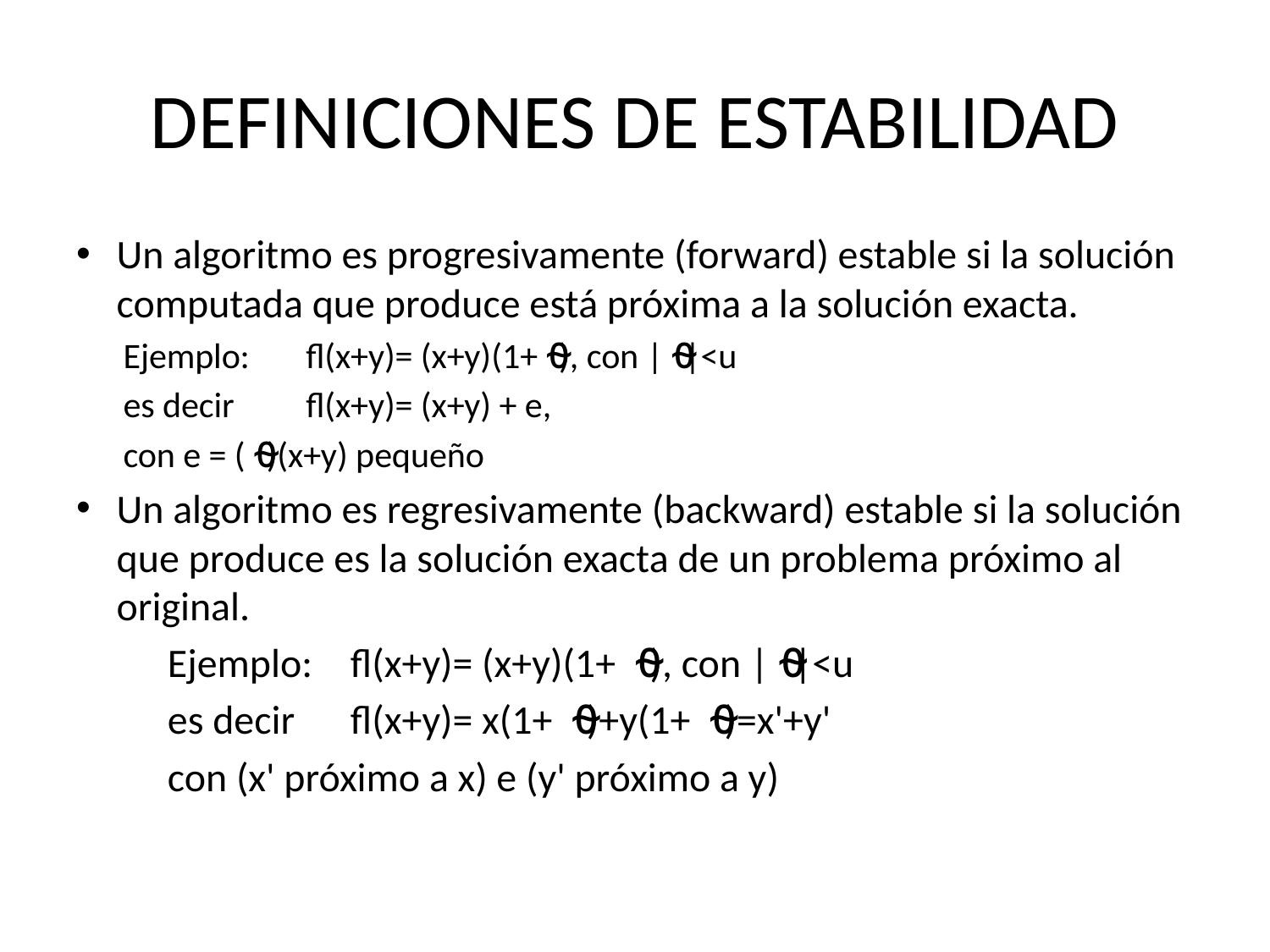

# DEFINICIONES DE ESTABILIDAD
Un algoritmo es progresivamente (forward) estable si la solución computada que produce está próxima a la solución exacta.
Ejemplo: 		fl(x+y)= (x+y)(1+⍬), con |⍬|<u
es decir 			fl(x+y)= (x+y) + e,
								con e = (⍬)(x+y) pequeño
Un algoritmo es regresivamente (backward) estable si la solución que produce es la solución exacta de un problema próximo al original.
	Ejemplo: 			fl(x+y)= (x+y)(1+ ⍬), con |⍬|<u
	es decir 			fl(x+y)= x(1+ ⍬)+y(1+ ⍬)=x'+y'
						con (x' próximo a x) e (y' próximo a y)